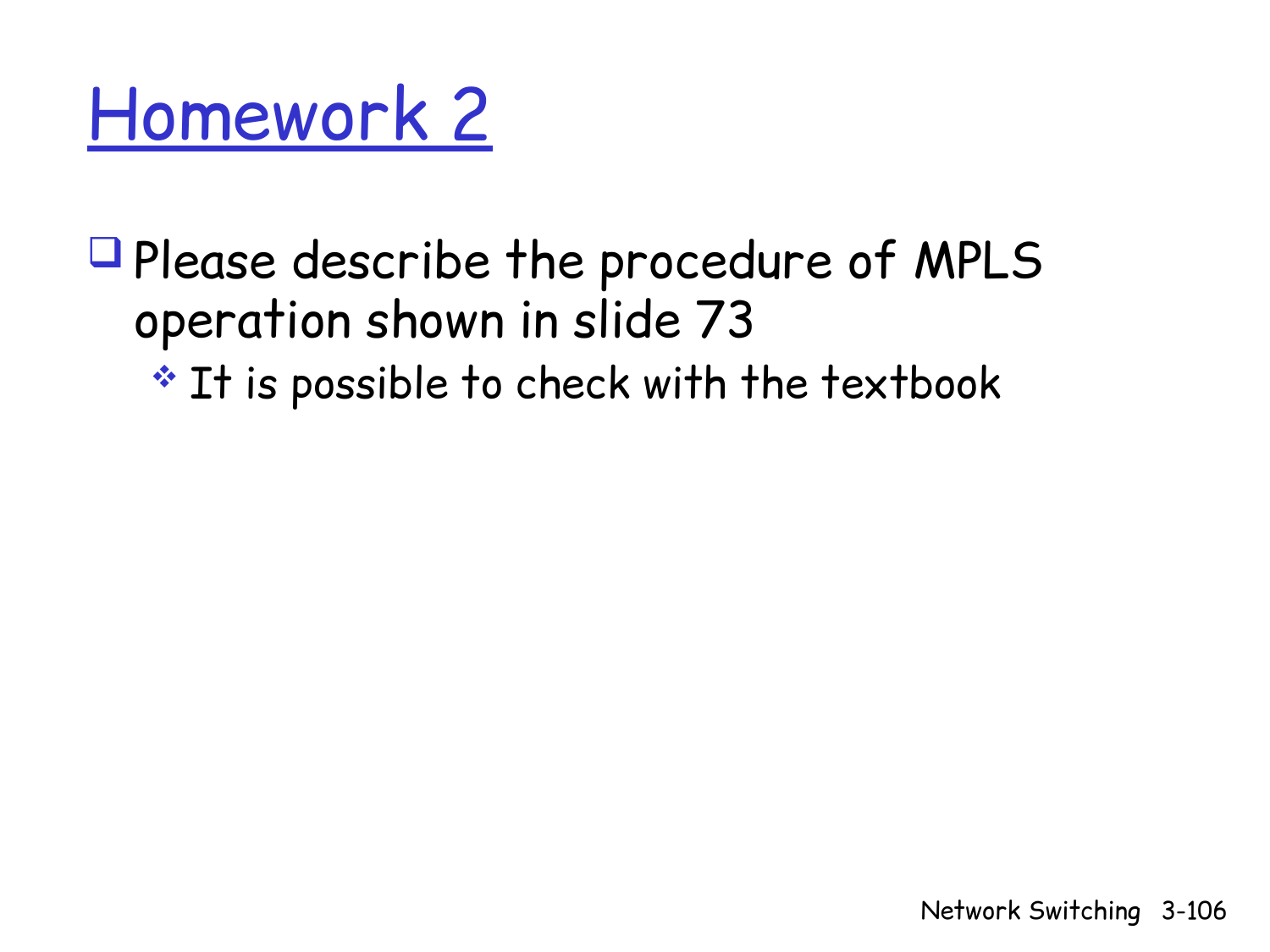

# Homework 2
Please describe the procedure of MPLS operation shown in slide 73
It is possible to check with the textbook

Network Switching
3-106